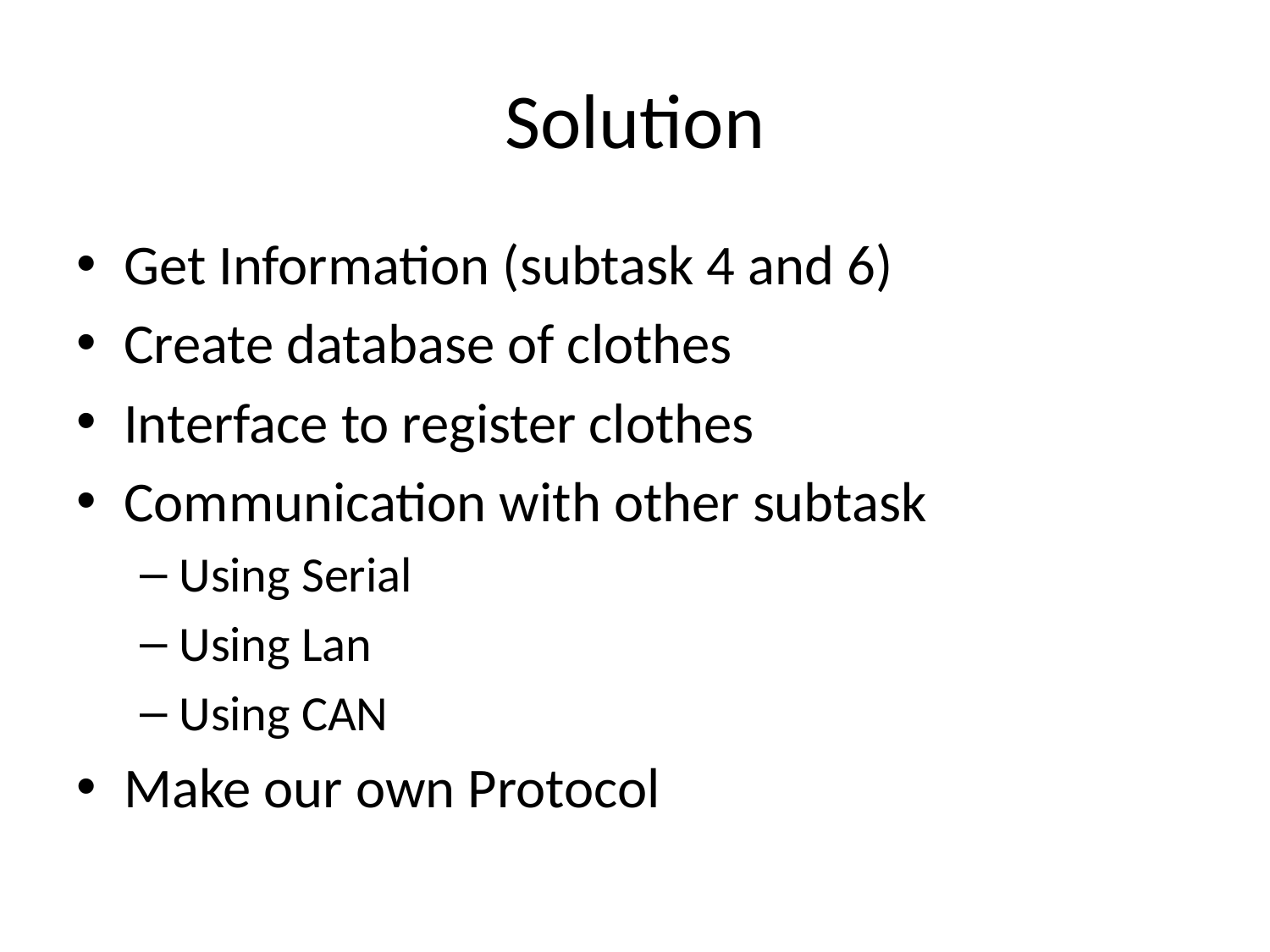

# Solution
Get Information (subtask 4 and 6)
Create database of clothes
Interface to register clothes
Communication with other subtask
Using Serial
Using Lan
Using CAN
Make our own Protocol